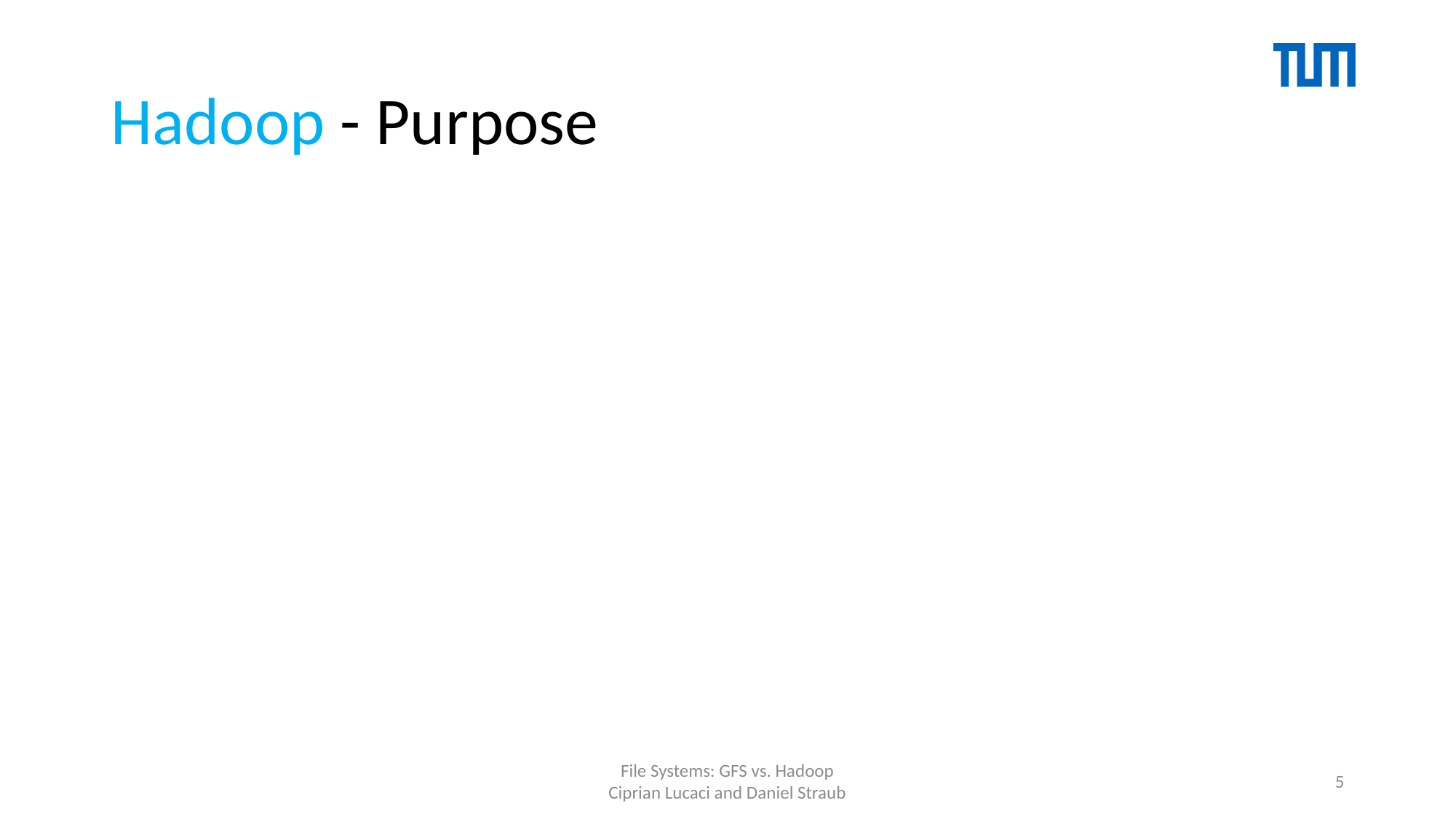

# Hadoop - Purpose

File Systems: GFS vs. Hadoop
Ciprian Lucaci and Daniel Straub
5